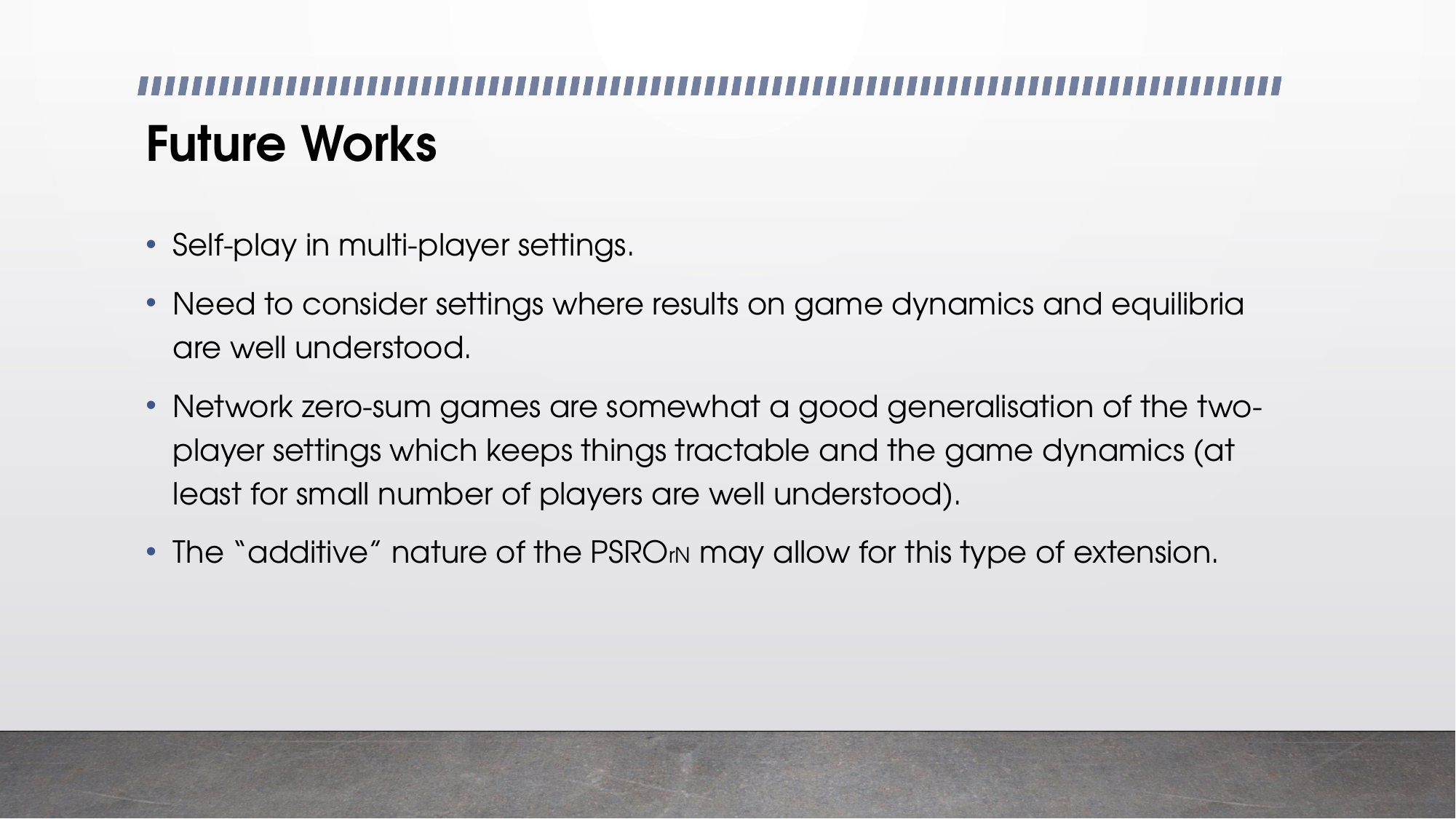

# Future Works
Self-play in multi-player settings.
Need to consider settings where results on game dynamics and equilibria are well understood.
Network zero-sum games are somewhat a good generalisation of the two-player settings which keeps things tractable and the game dynamics (at least for small number of players are well understood).
The “additive” nature of the PSROrN may allow for this type of extension.